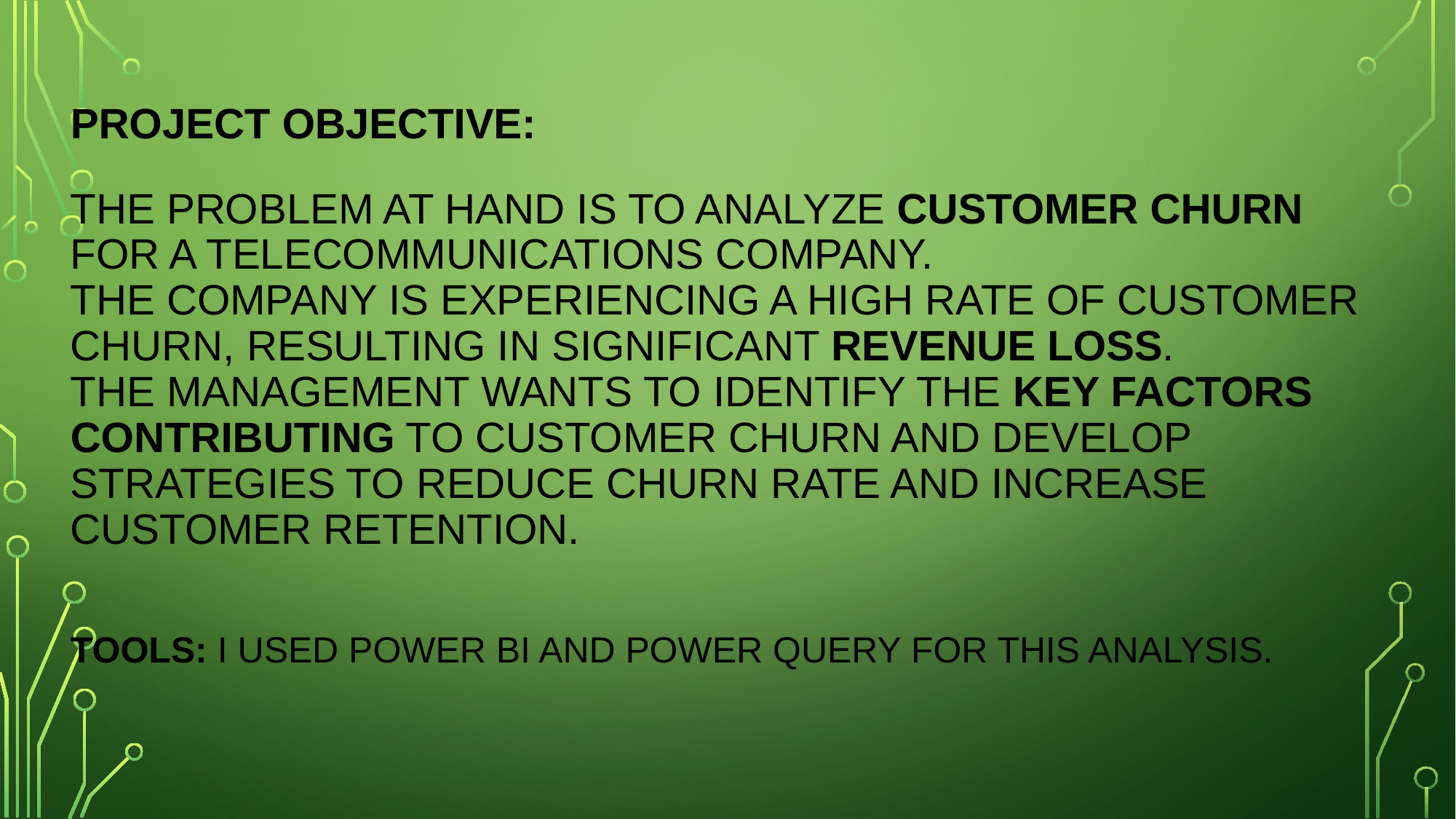

# Project Objective: The problem at hand is to analyze customer churn for a telecommunications company. The company is experiencing a high rate of customer churn, resulting in significant revenue loss.  The management wants to identify the key factors contributing to customer churn and develop strategies to reduce churn rate and increase customer retention.  Tools: I used Power BI and Power Query for this analysis.